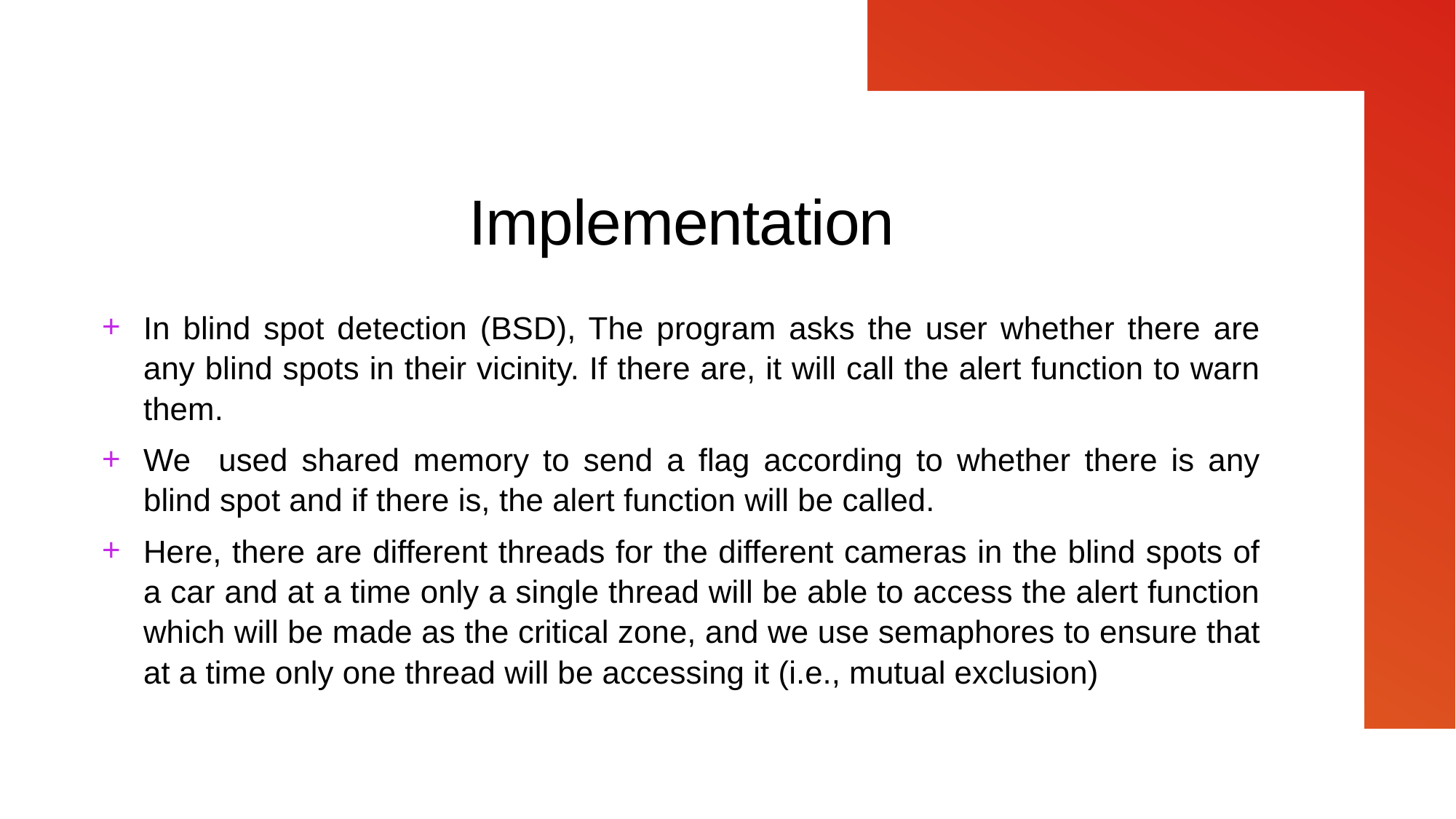

# Implementation
In blind spot detection (BSD), The program asks the user whether there are any blind spots in their vicinity. If there are, it will call the alert function to warn them.
We  used shared memory to send a flag according to whether there is any blind spot and if there is, the alert function will be called.
Here, there are different threads for the different cameras in the blind spots of a car and at a time only a single thread will be able to access the alert function which will be made as the critical zone, and we use semaphores to ensure that at a time only one thread will be accessing it (i.e., mutual exclusion)